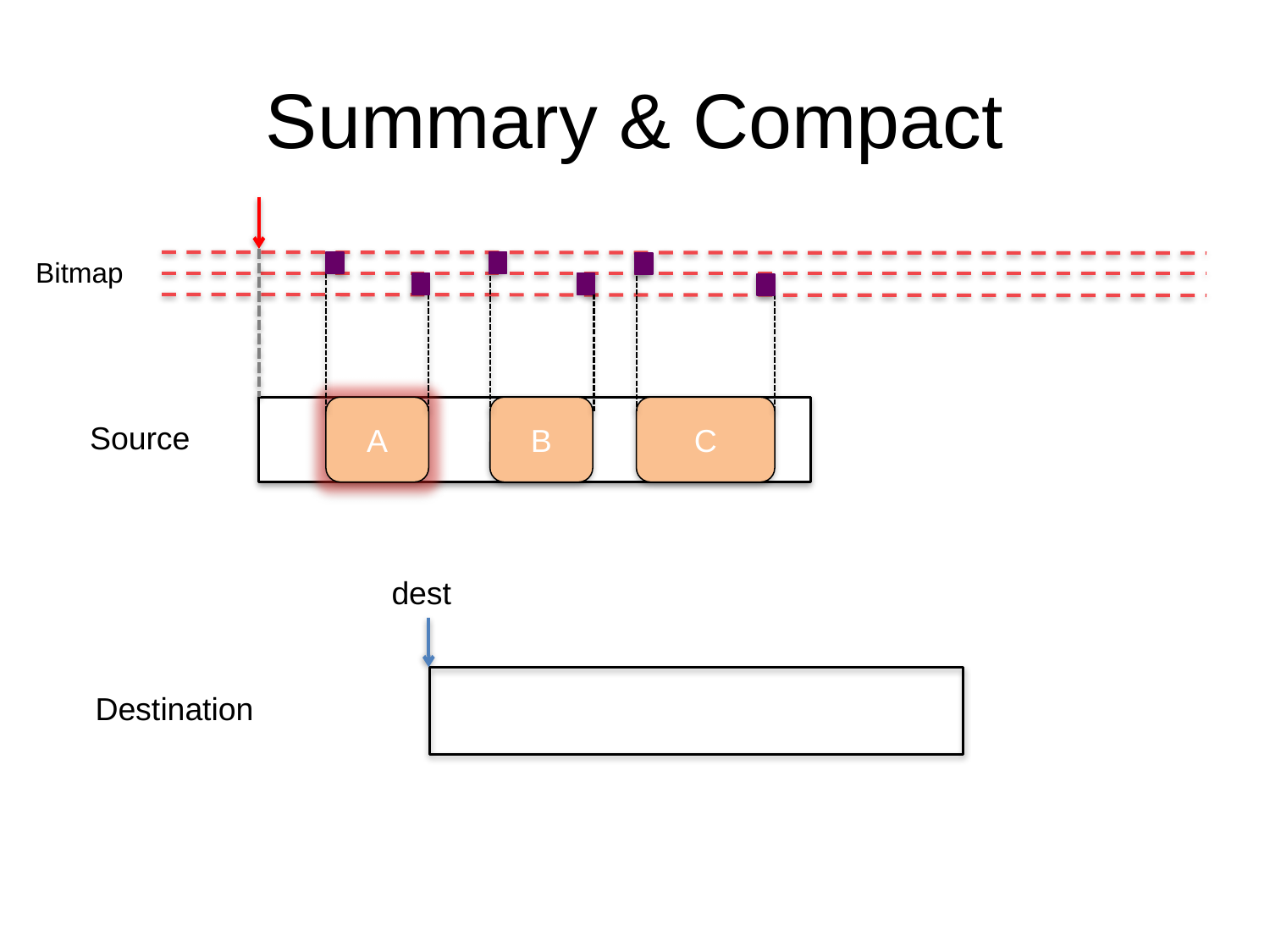

# Summary & Compact
Bitmap

A
B
C
Source
dest

Destination